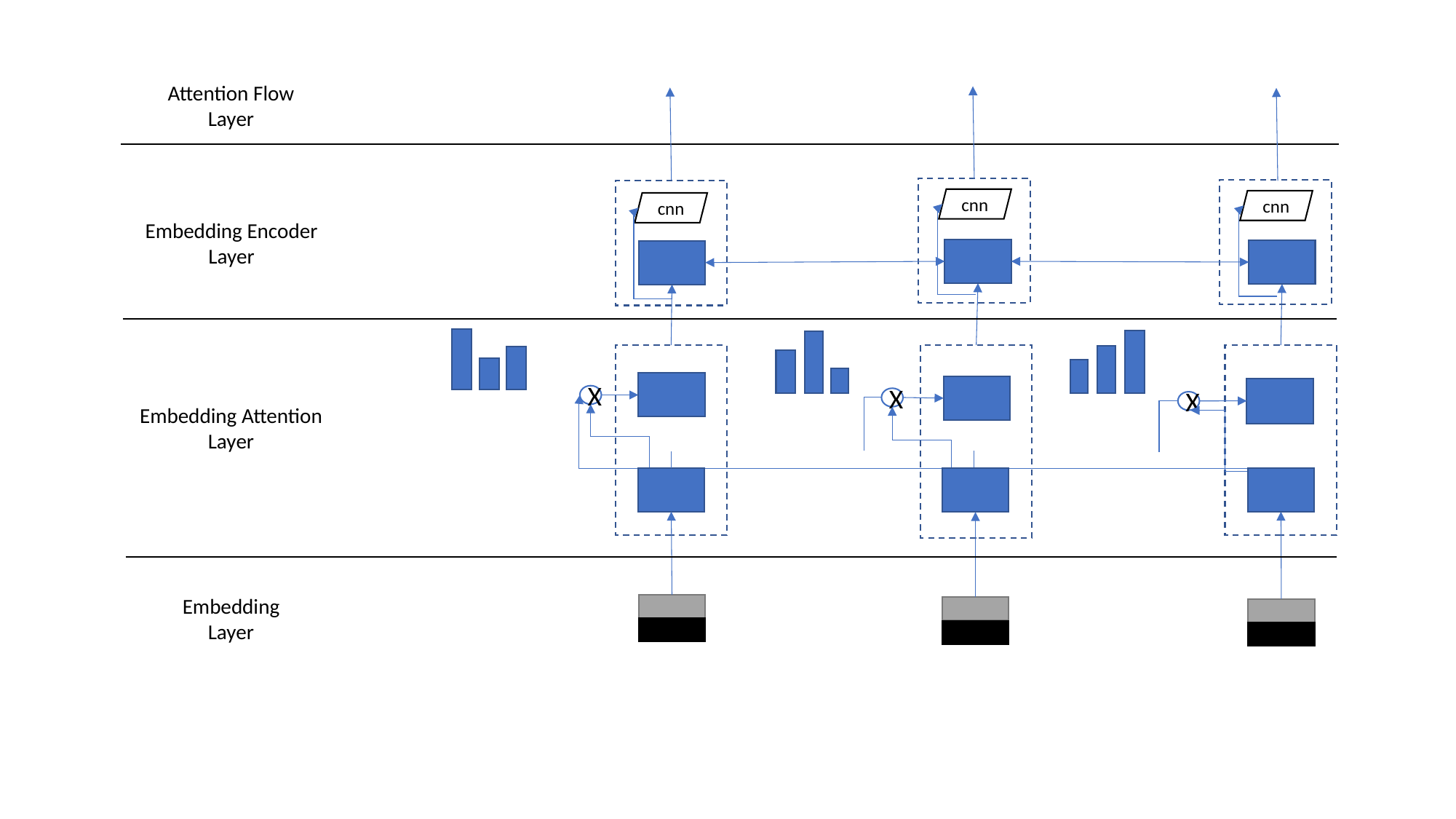

Attention Flow Layer

cnn
cnn
cnn
Embedding Encoder Layer

X
X
X
Embedding Attention Layer

Embedding Layer